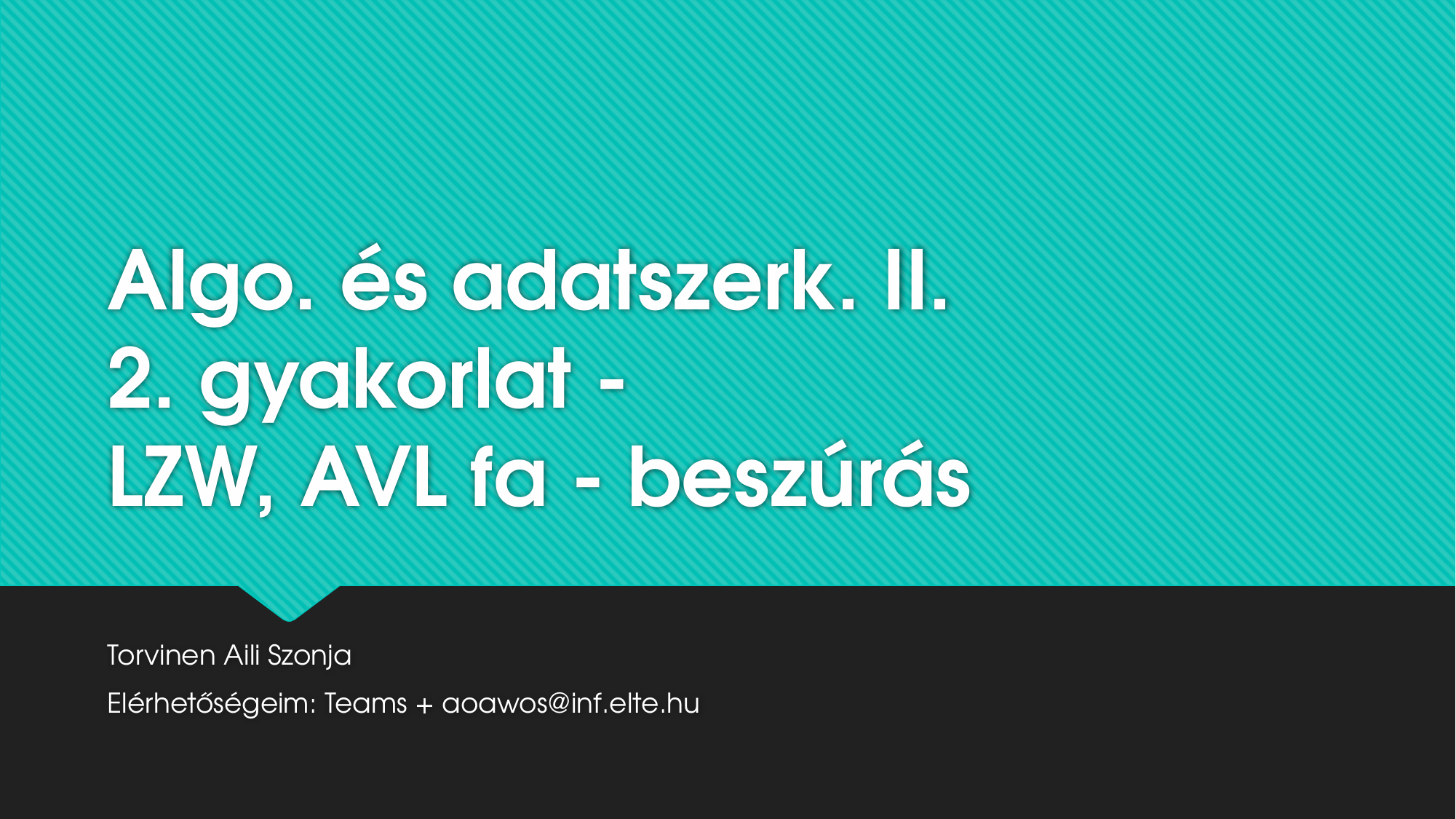

# Algo. és adatszerk. II. 2. gyakorlat - LZW, AVL fa - beszúrás
Torvinen Aili Szonja
Elérhetőségeim: Teams + aoawos@inf.elte.hu